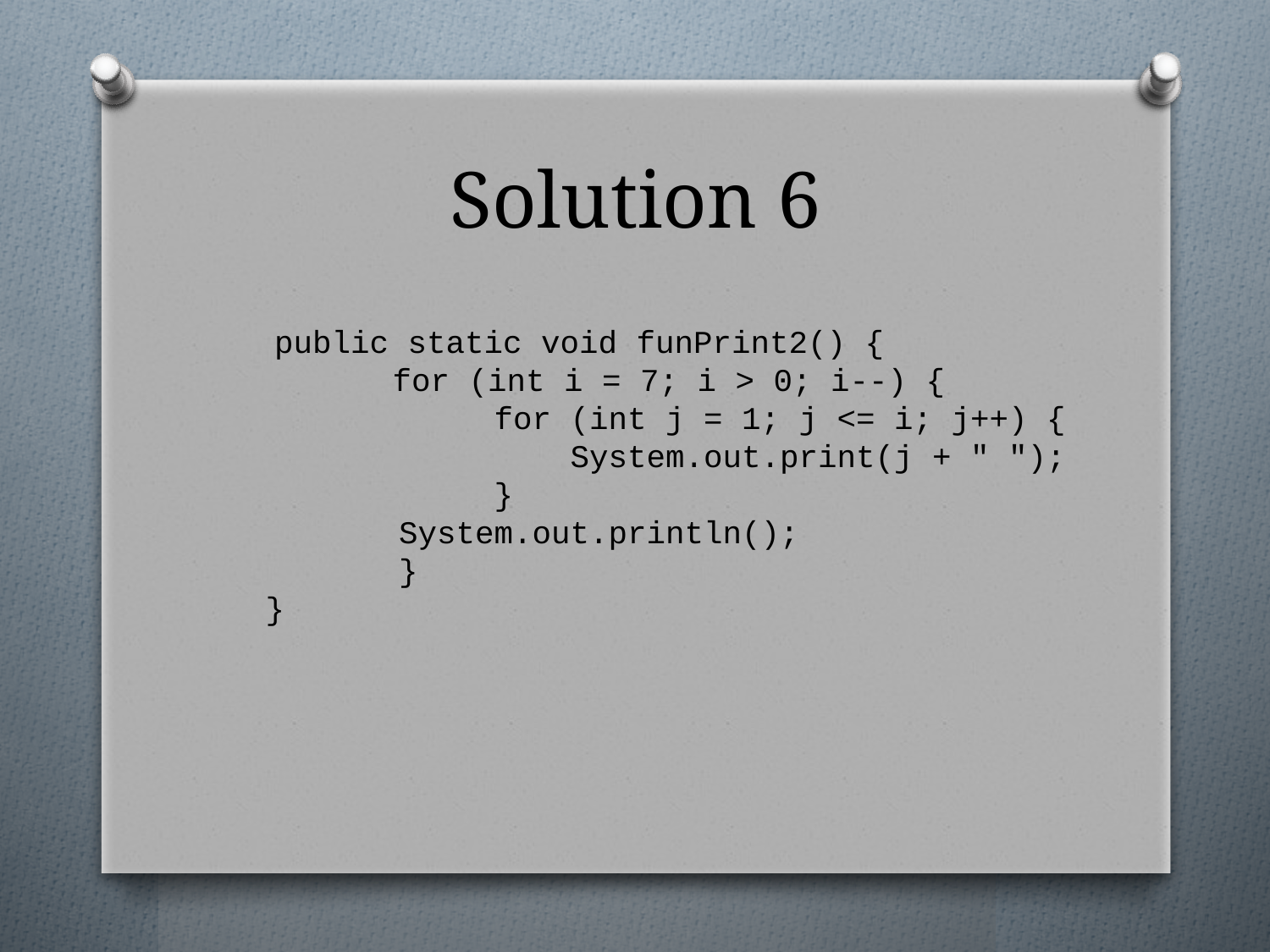

# Solution 6
 public static void funPrint2() {
	for (int i = 7; i > 0; i--) {
            for (int j = 1; j <= i; j++) {
                System.out.print(j + " ");
            }
       System.out.println();
       }
}